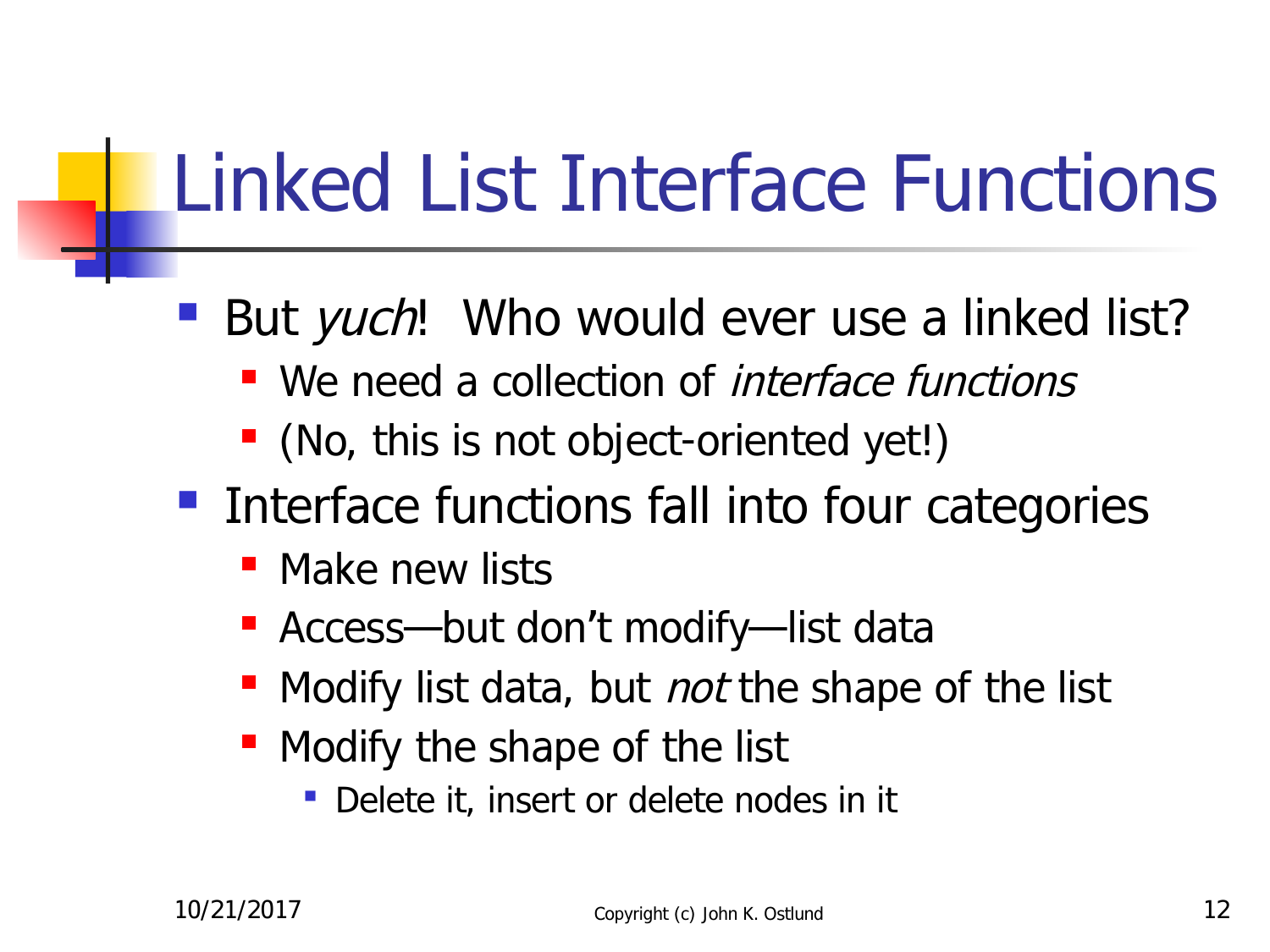

# Linked List Interface Functions
But yuch!  Who would ever use a linked list?
We need a collection of interface functions
(No, this is not object-oriented yet!)
Interface functions fall into four categories
Make new lists
Access—but don’t modify—list data
Modify list data, but not the shape of the list
Modify the shape of the list
Delete it, insert or delete nodes in it
10/21/2017
Copyright (c) John K. Ostlund
12